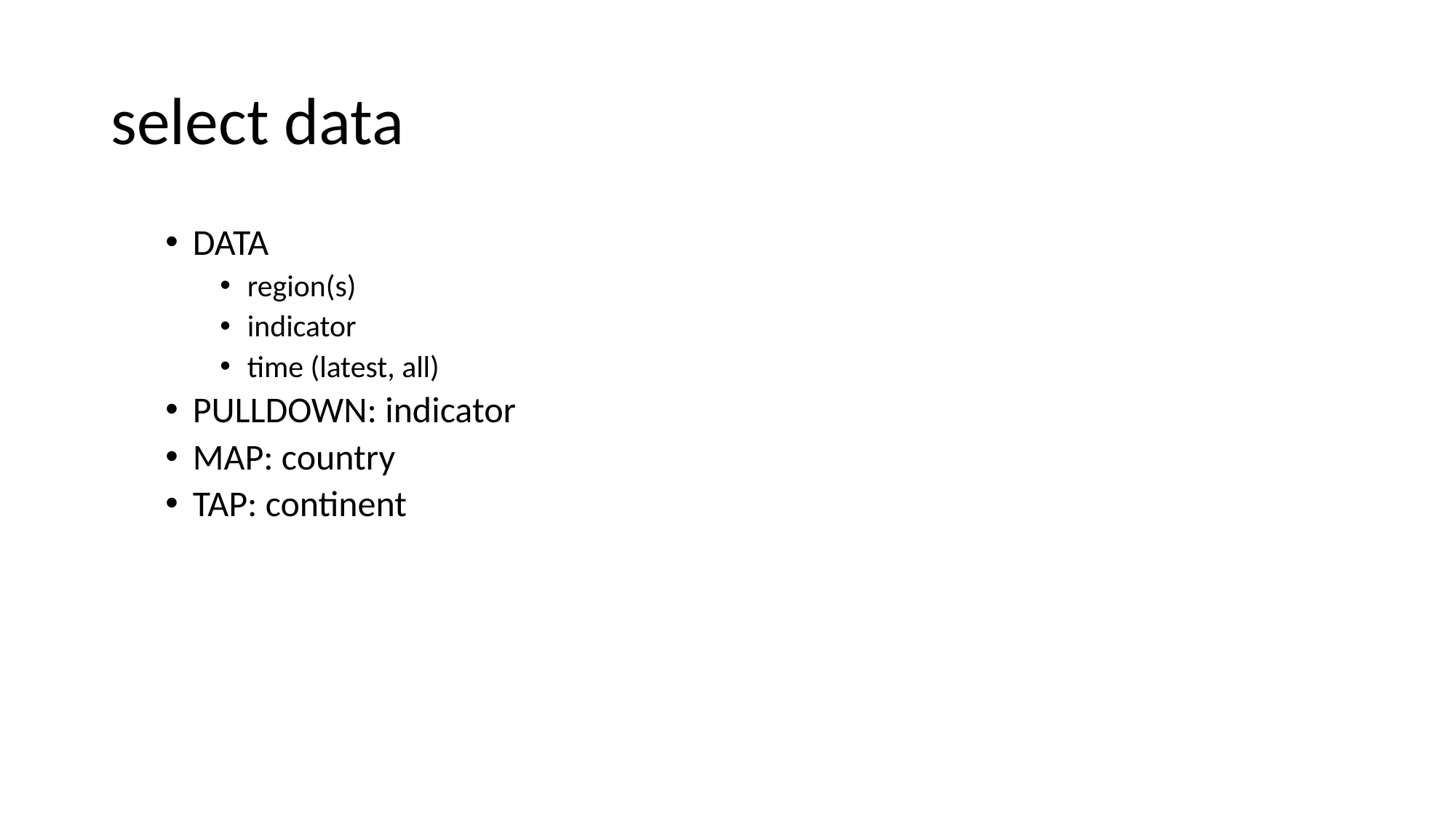

# select data
DATA
region(s)
indicator
time (latest, all)
PULLDOWN: indicator
MAP: country
TAP: continent